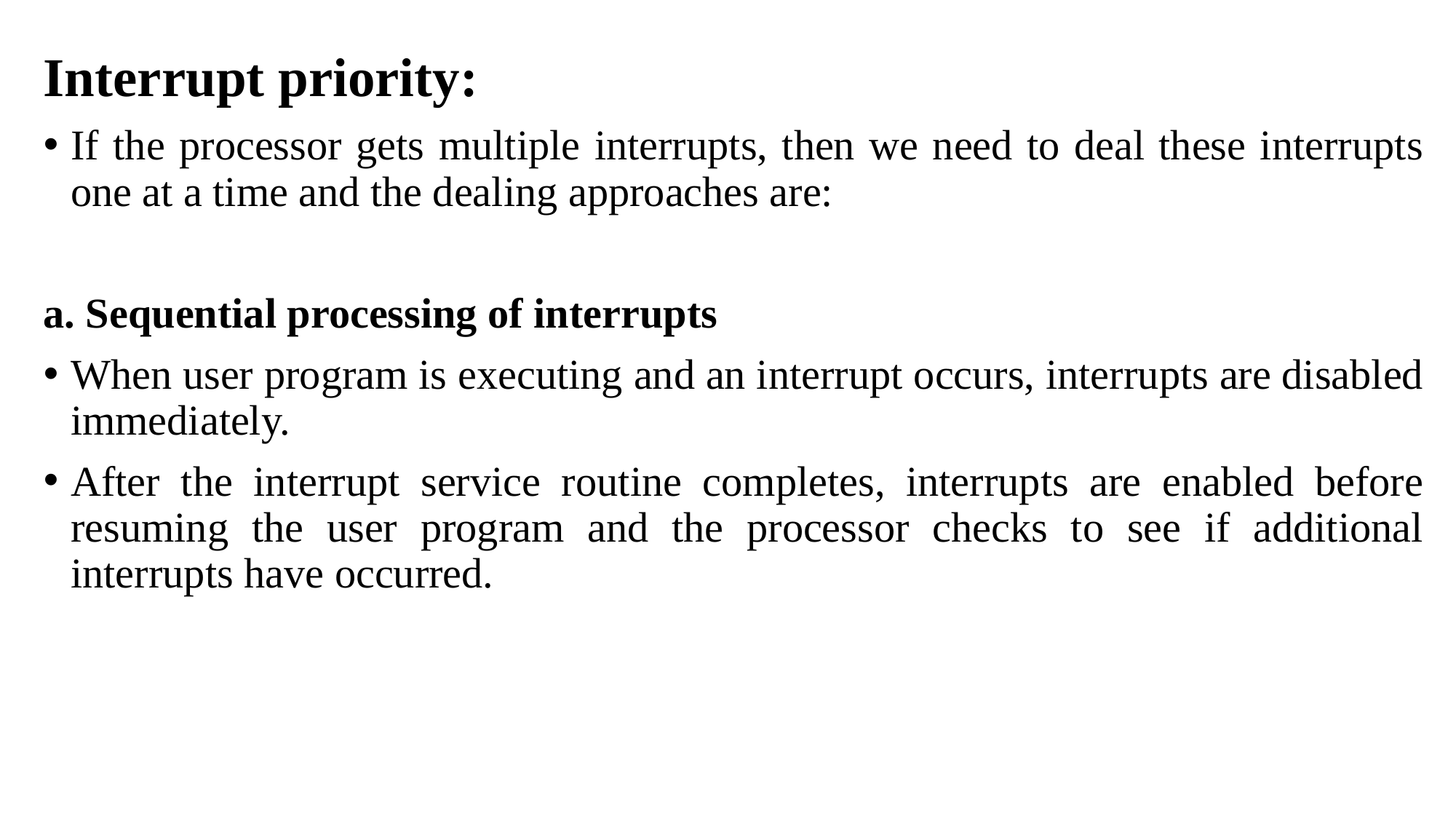

Interrupt priority:
If the processor gets multiple interrupts, then we need to deal these interrupts one at a time and the dealing approaches are:

a. Sequential processing of interrupts
When user program is executing and an interrupt occurs, interrupts are disabled immediately.
After the interrupt service routine completes, interrupts are enabled before resuming the user program and the processor checks to see if additional interrupts have occurred.